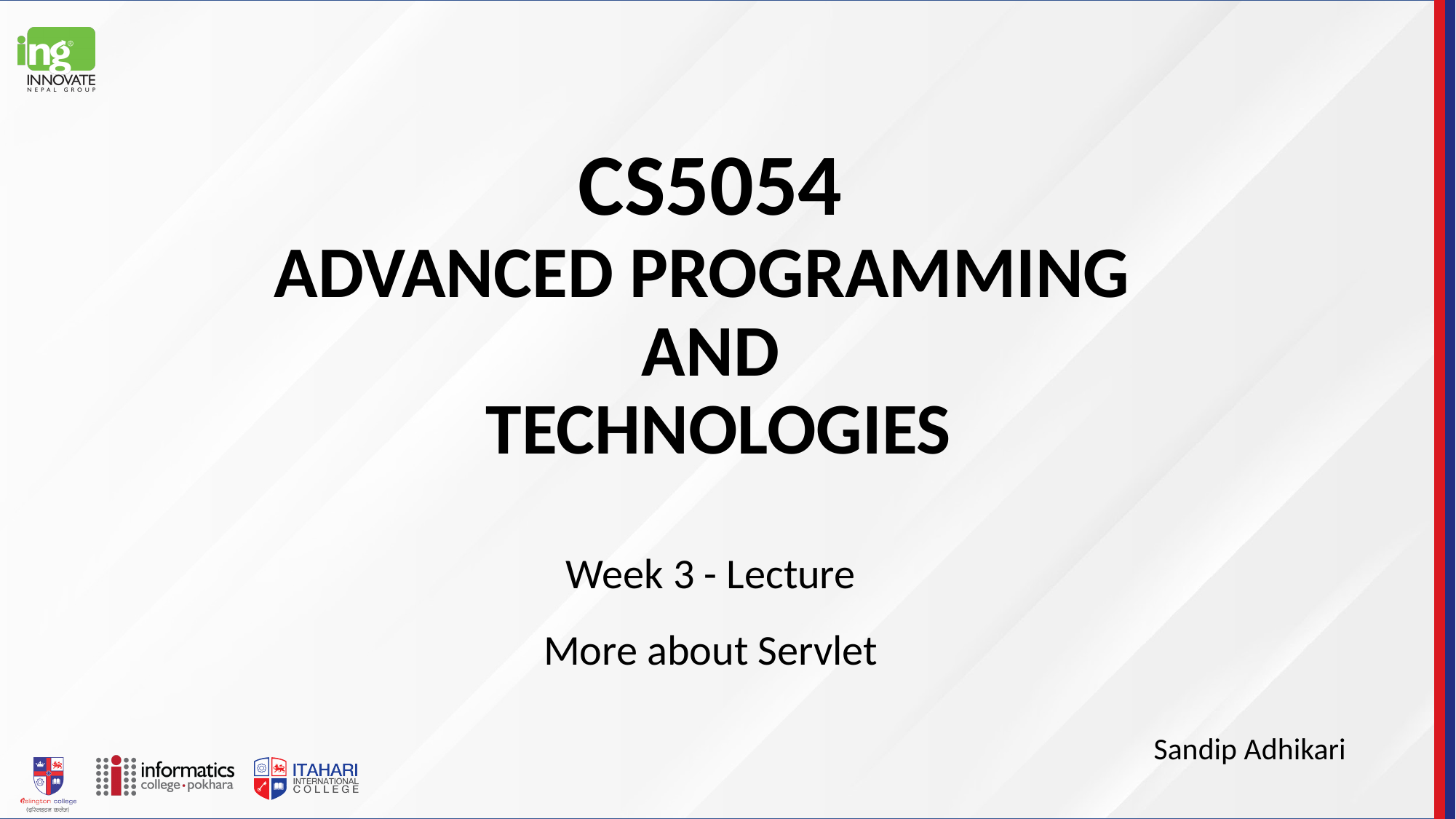

# CS5054 ADVANCED PROGRAMMING
AND
 TECHNOLOGIES
Week 3 - Lecture
More about Servlet
Sandip Adhikari